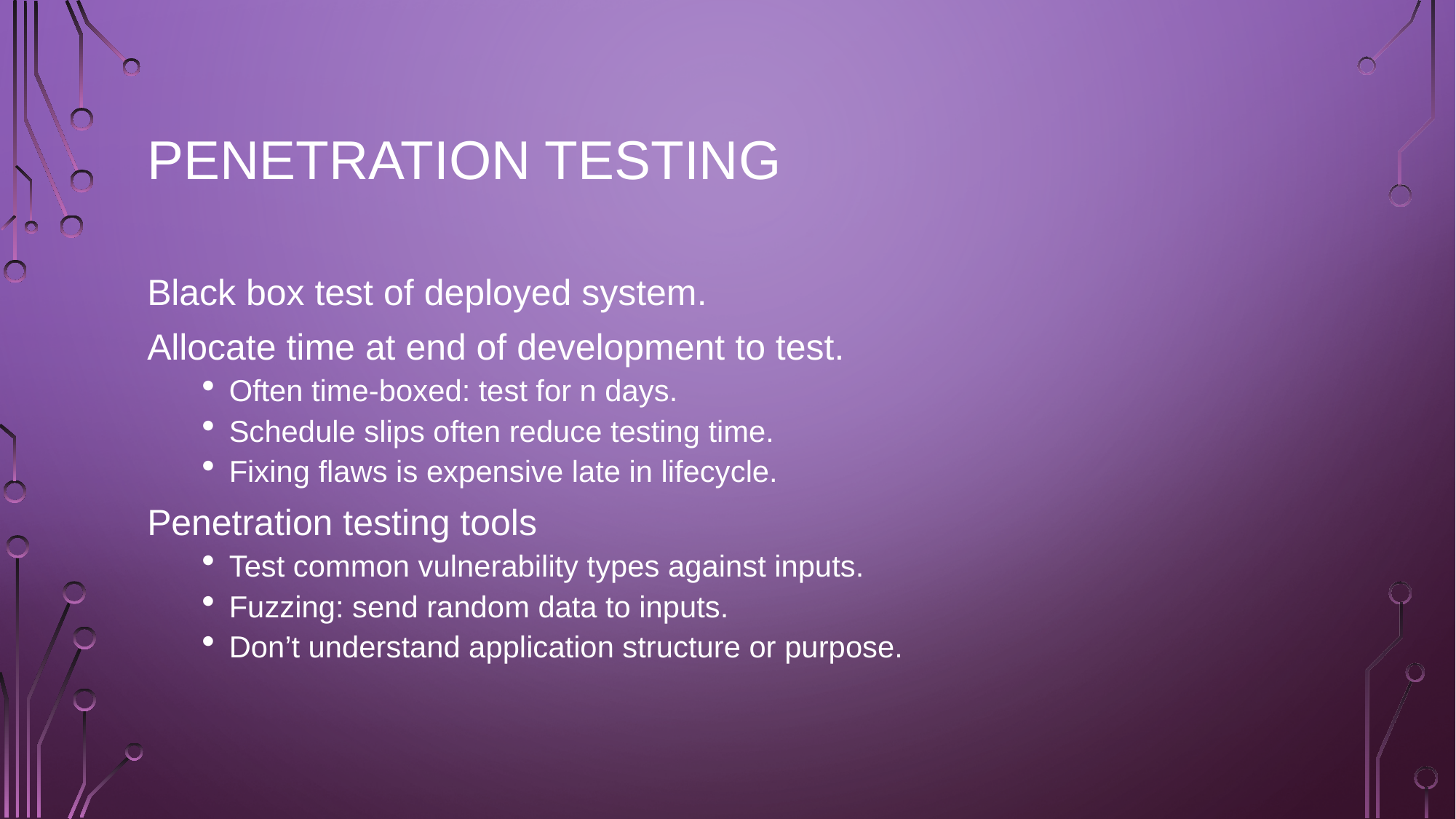

# Penetration Testing
Black box test of deployed system.
Allocate time at end of development to test.
Often time-boxed: test for n days.
Schedule slips often reduce testing time.
Fixing flaws is expensive late in lifecycle.
Penetration testing tools
Test common vulnerability types against inputs.
Fuzzing: send random data to inputs.
Don’t understand application structure or purpose.